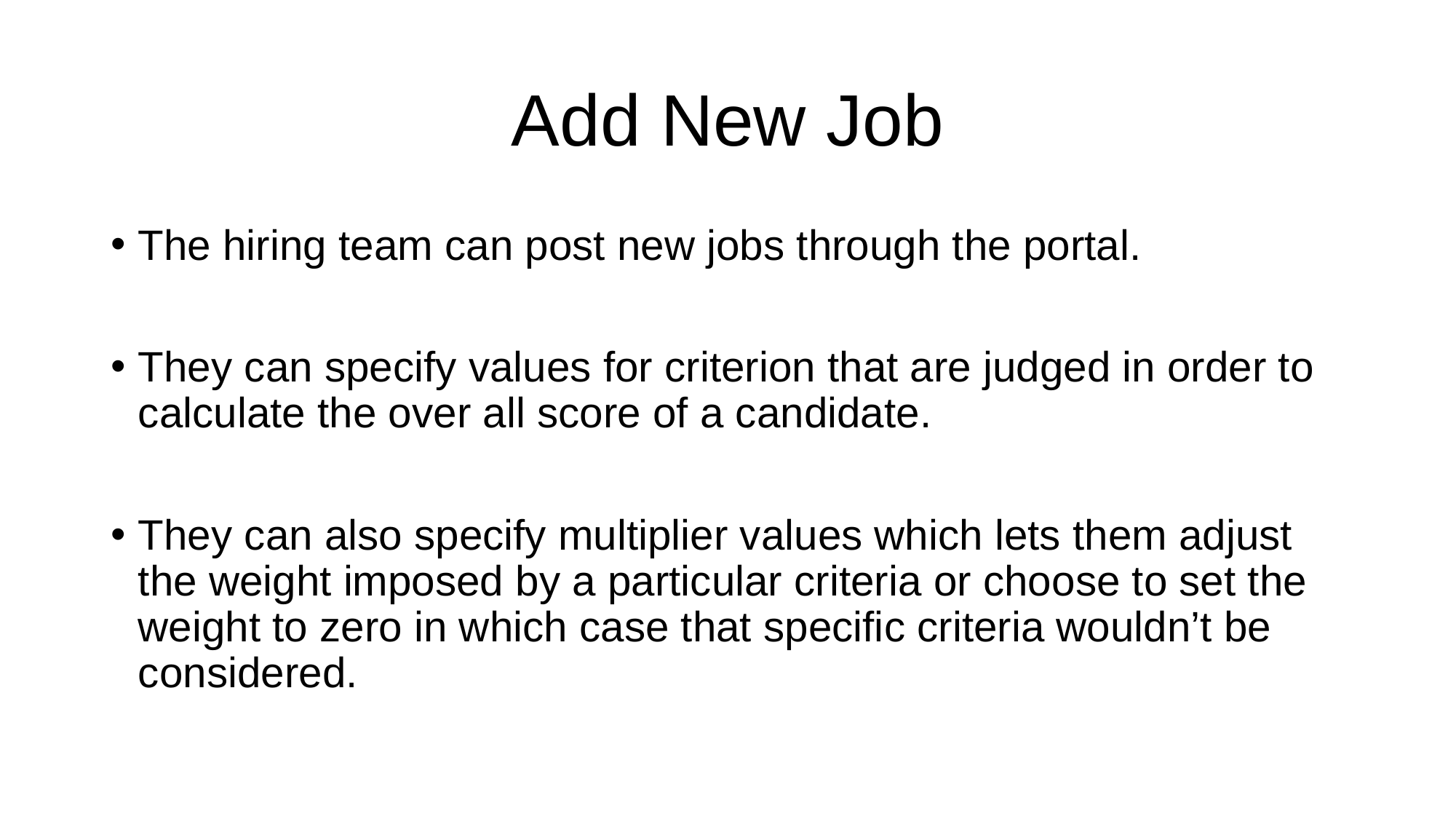

# Add New Job
The hiring team can post new jobs through the portal.

They can specify values for criterion that are judged in order to calculate the over all score of a candidate.

They can also specify multiplier values which lets them adjust the weight imposed by a particular criteria or choose to set the weight to zero in which case that specific criteria wouldn’t be considered.